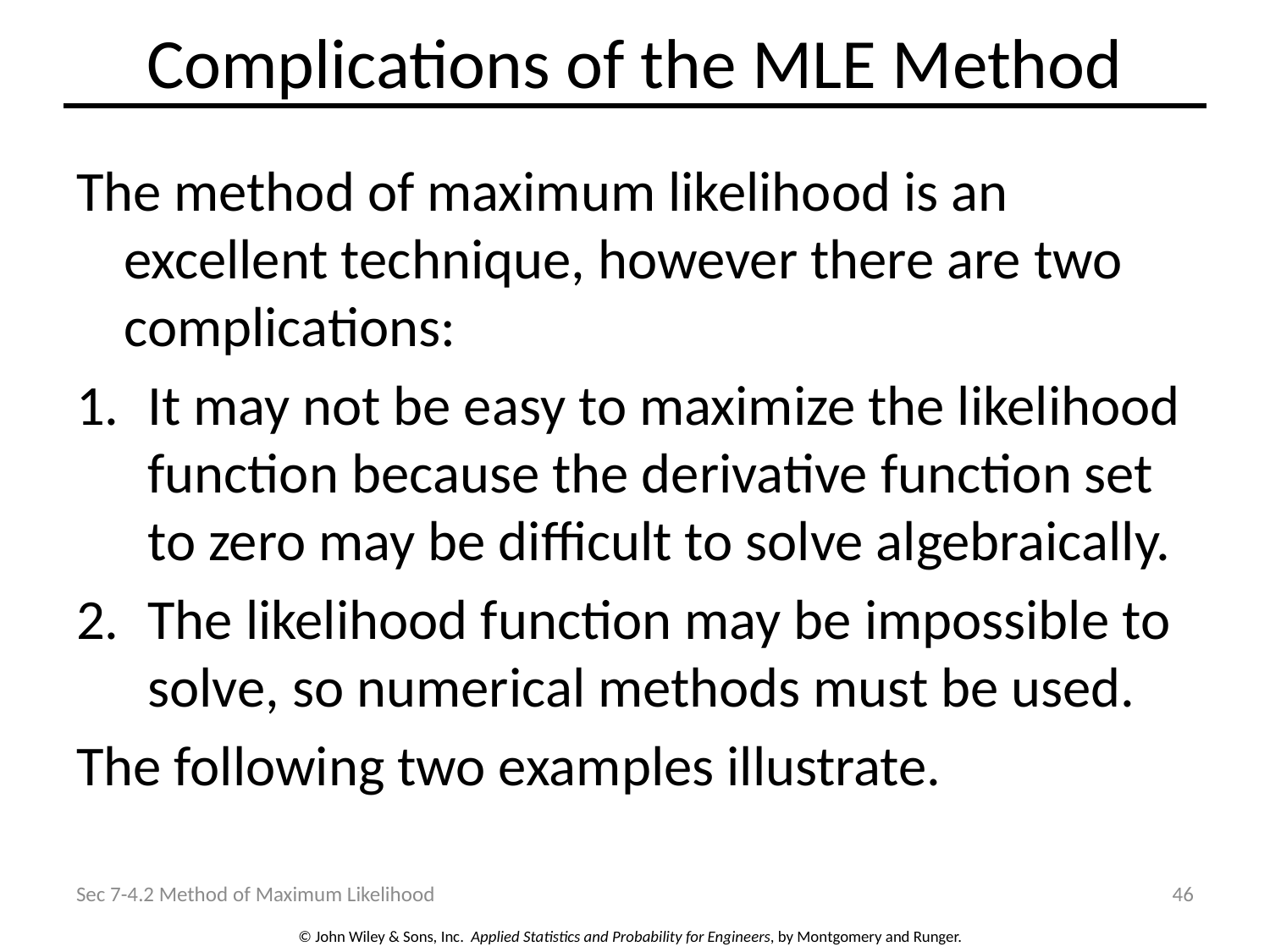

# Complications of the MLE Method
The method of maximum likelihood is an excellent technique, however there are two complications:
It may not be easy to maximize the likelihood function because the derivative function set to zero may be difficult to solve algebraically.
The likelihood function may be impossible to solve, so numerical methods must be used.
The following two examples illustrate.

Sec 7-4.2 Method of Maximum Likelihood
46